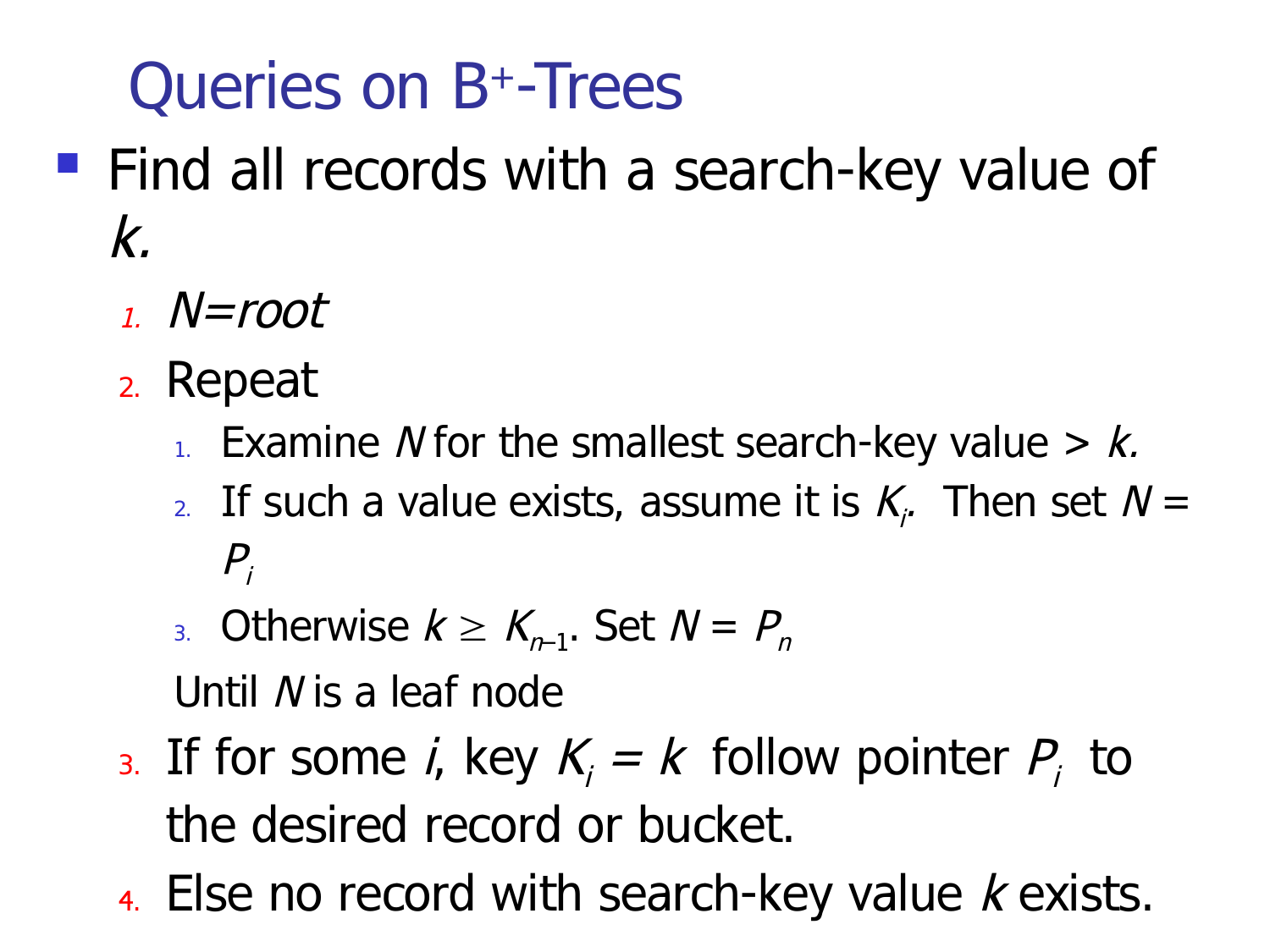

# Queries on B+-Trees
Find all records with a search-key value of k.
N=root
Repeat
Examine N for the smallest search-key value > k.
If such a value exists, assume it is Ki.  Then set N = Pi
Otherwise k ≥ Kn–1. Set N = Pn
Until N is a leaf node
If for some i, key Ki = k  follow pointer Pi  to the desired record or bucket.
Else no record with search-key value k exists.